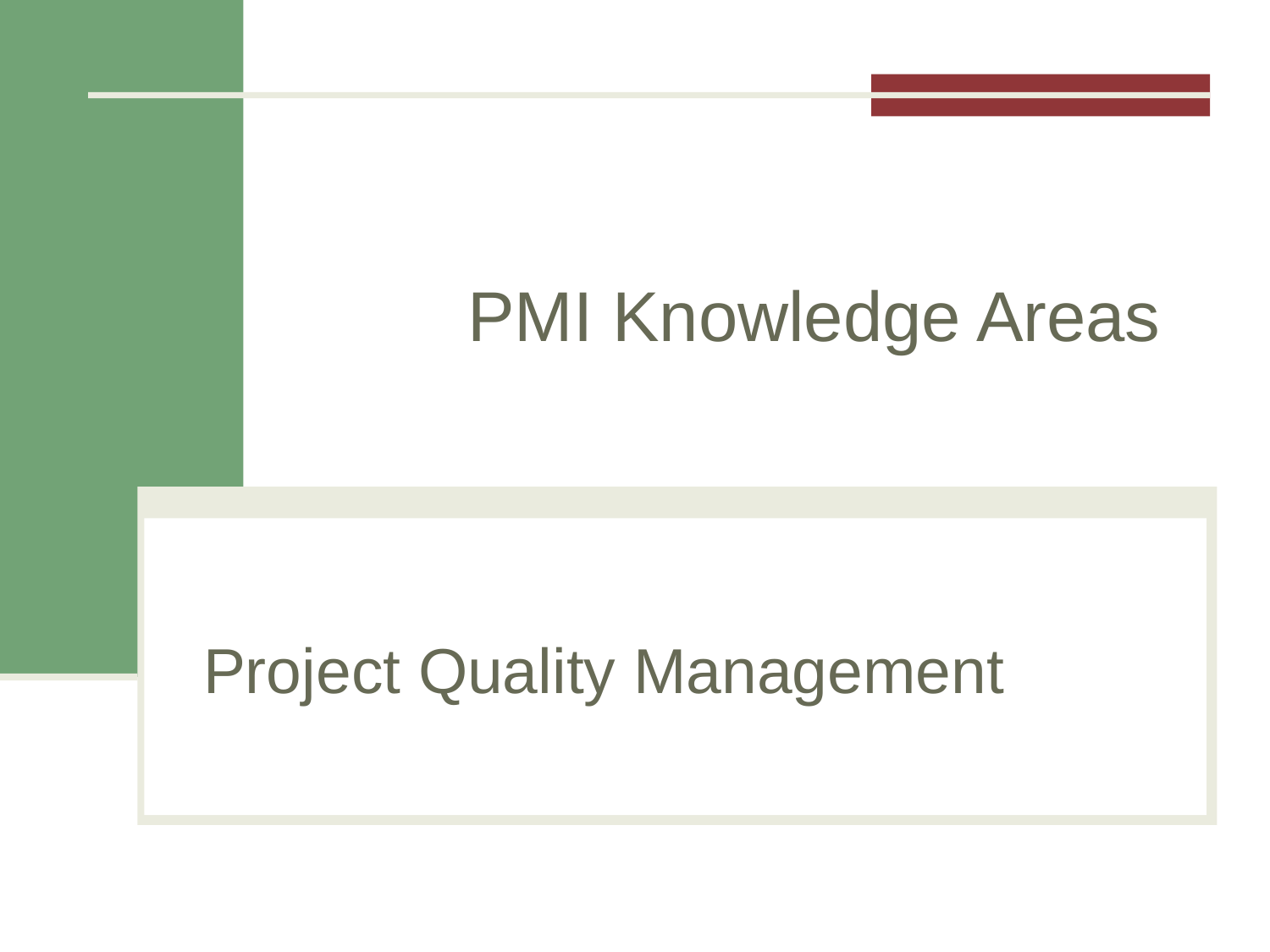

PMI Knowledge Areas
# Project Quality Management